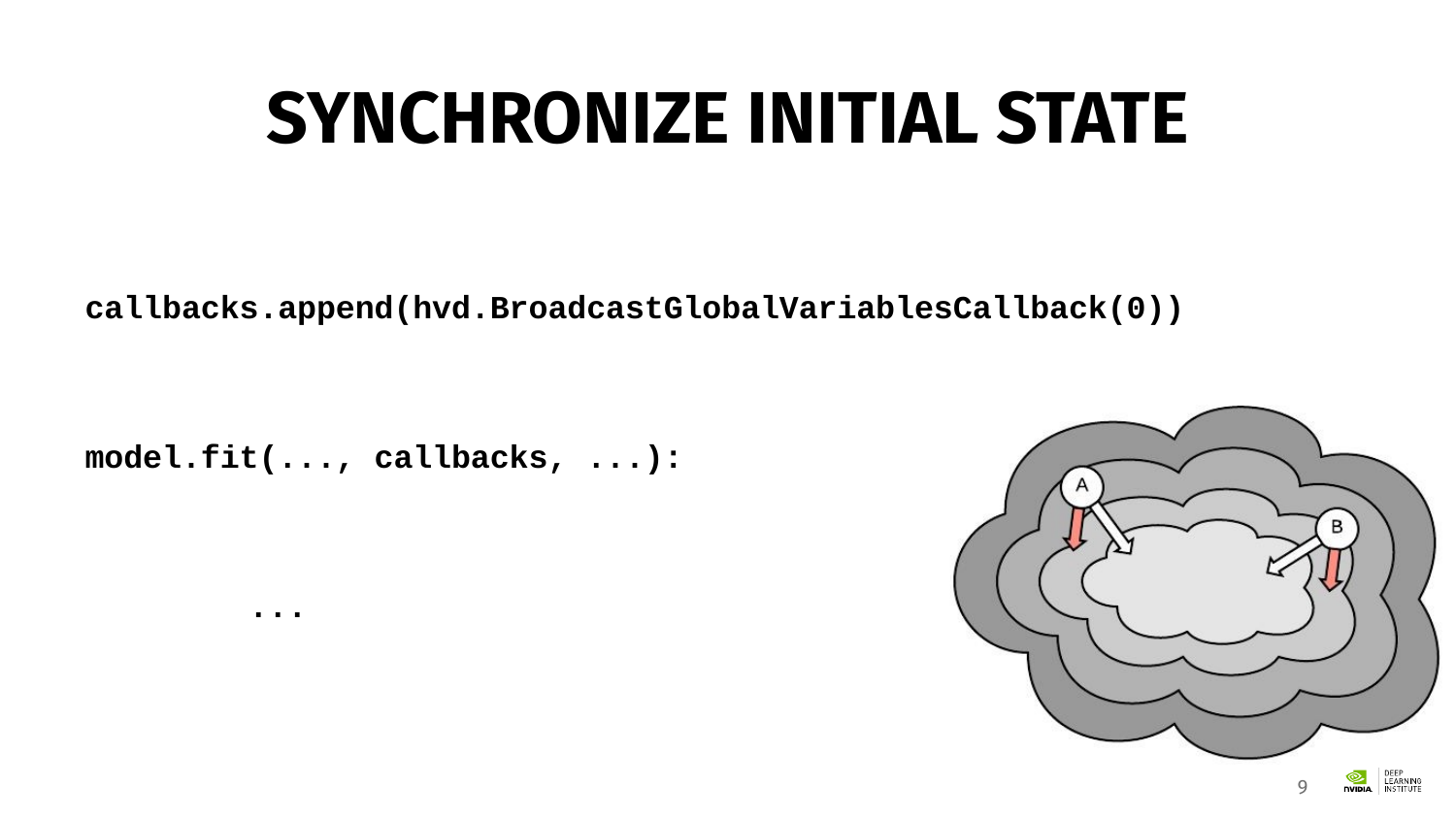

# Synchronize initial state

callbacks.append(hvd.BroadcastGlobalVariablesCallback(0))

model.fit(..., callbacks, ...):

...

9